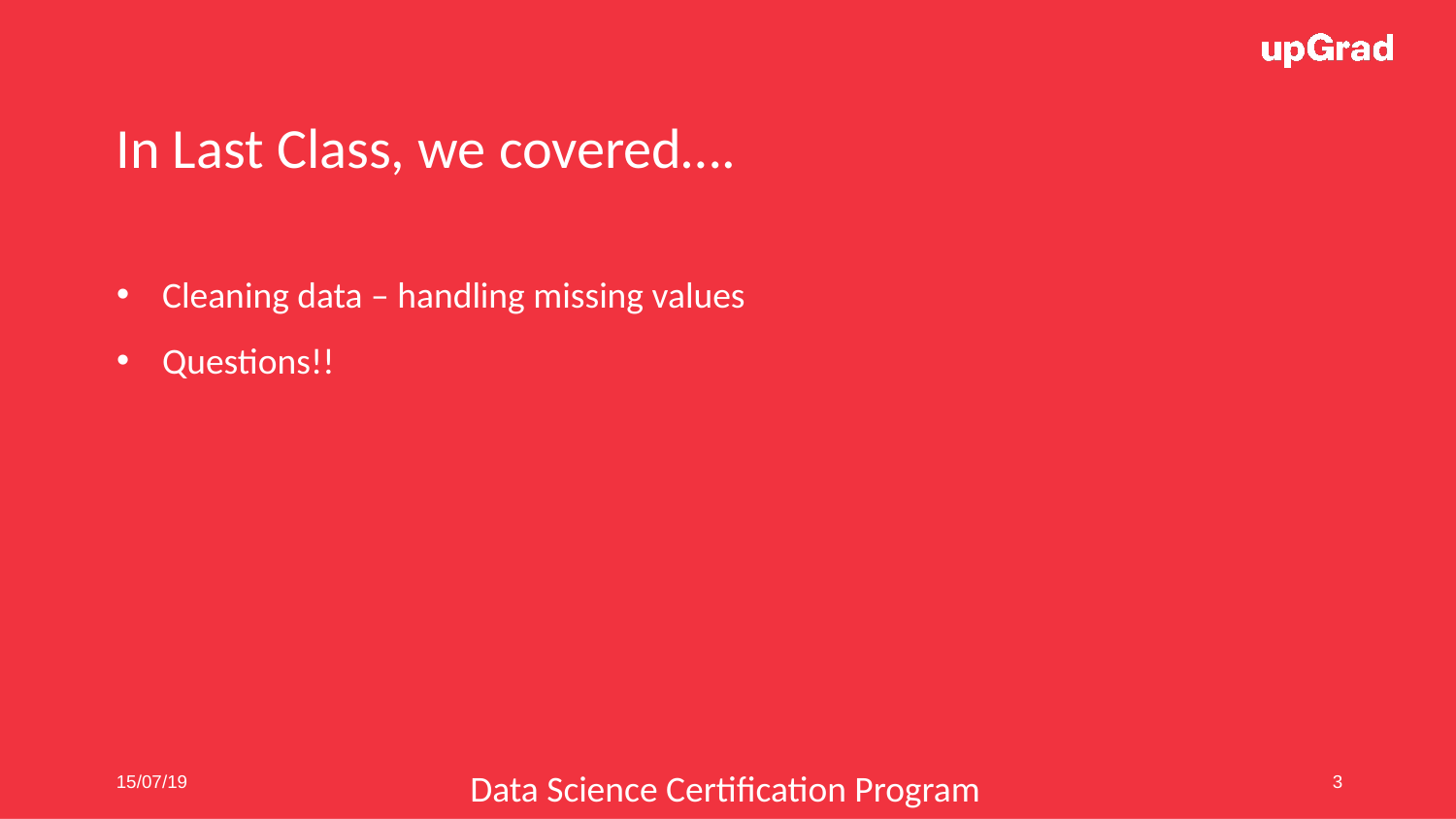

In Last Class, we covered….
Cleaning data – handling missing values
Questions!!
Data Science Certification Program
15/07/19
3